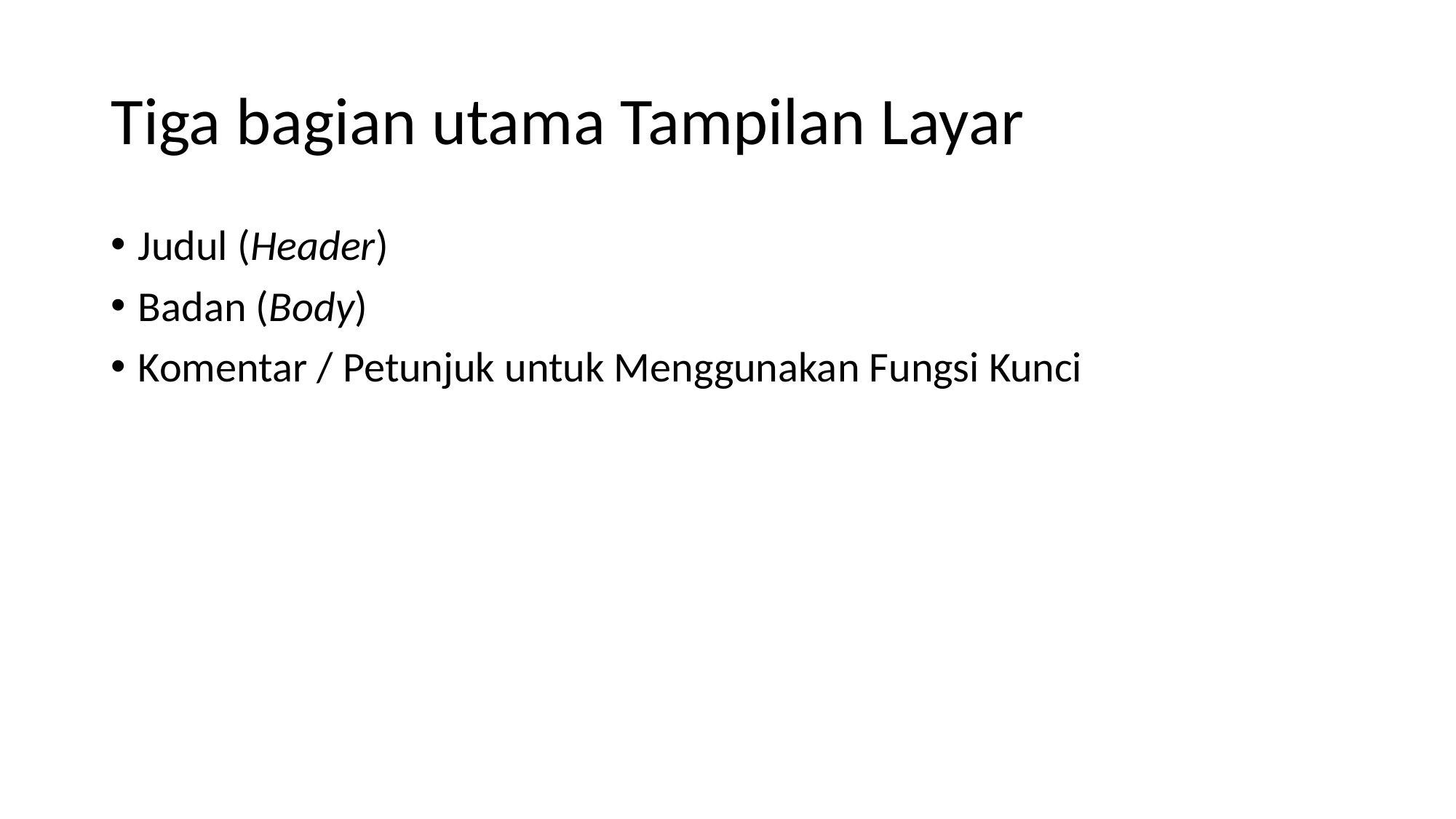

# Tiga bagian utama Tampilan Layar
Judul (Header)
Badan (Body)
Komentar / Petunjuk untuk Menggunakan Fungsi Kunci